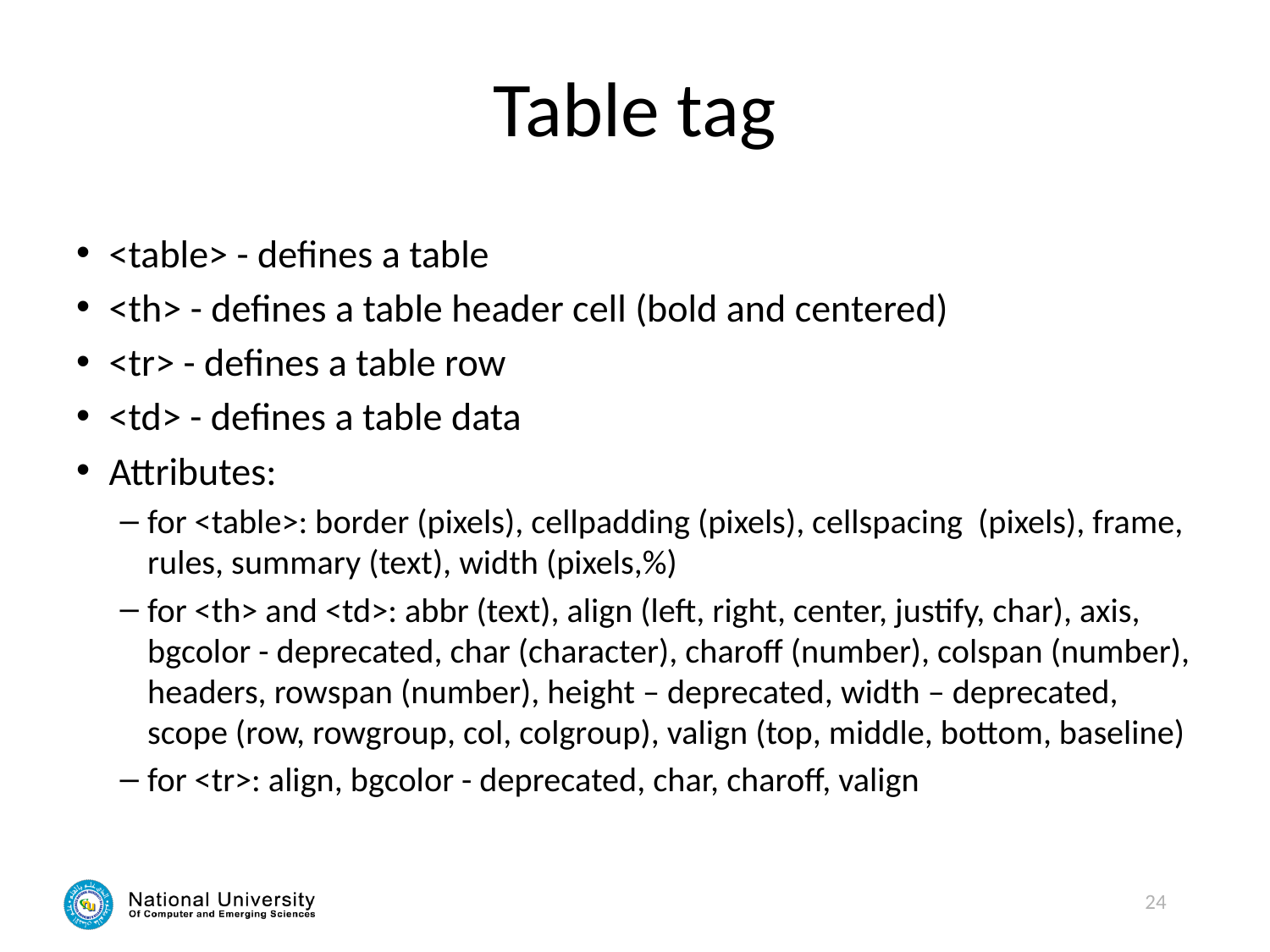

# Table tag
<table> - defines a table
<th> - defines a table header cell (bold and centered)
<tr> - defines a table row
<td> - defines a table data
Attributes:
for <table>: border (pixels), cellpadding (pixels), cellspacing  (pixels), frame, rules, summary (text), width (pixels,%)
for <th> and <td>: abbr (text), align (left, right, center, justify, char), axis, bgcolor - deprecated, char (character), charoff (number), colspan (number), headers, rowspan (number), height – deprecated, width – deprecated, scope (row, rowgroup, col, colgroup), valign (top, middle, bottom, baseline)
for <tr>: align, bgcolor - deprecated, char, charoff, valign
24